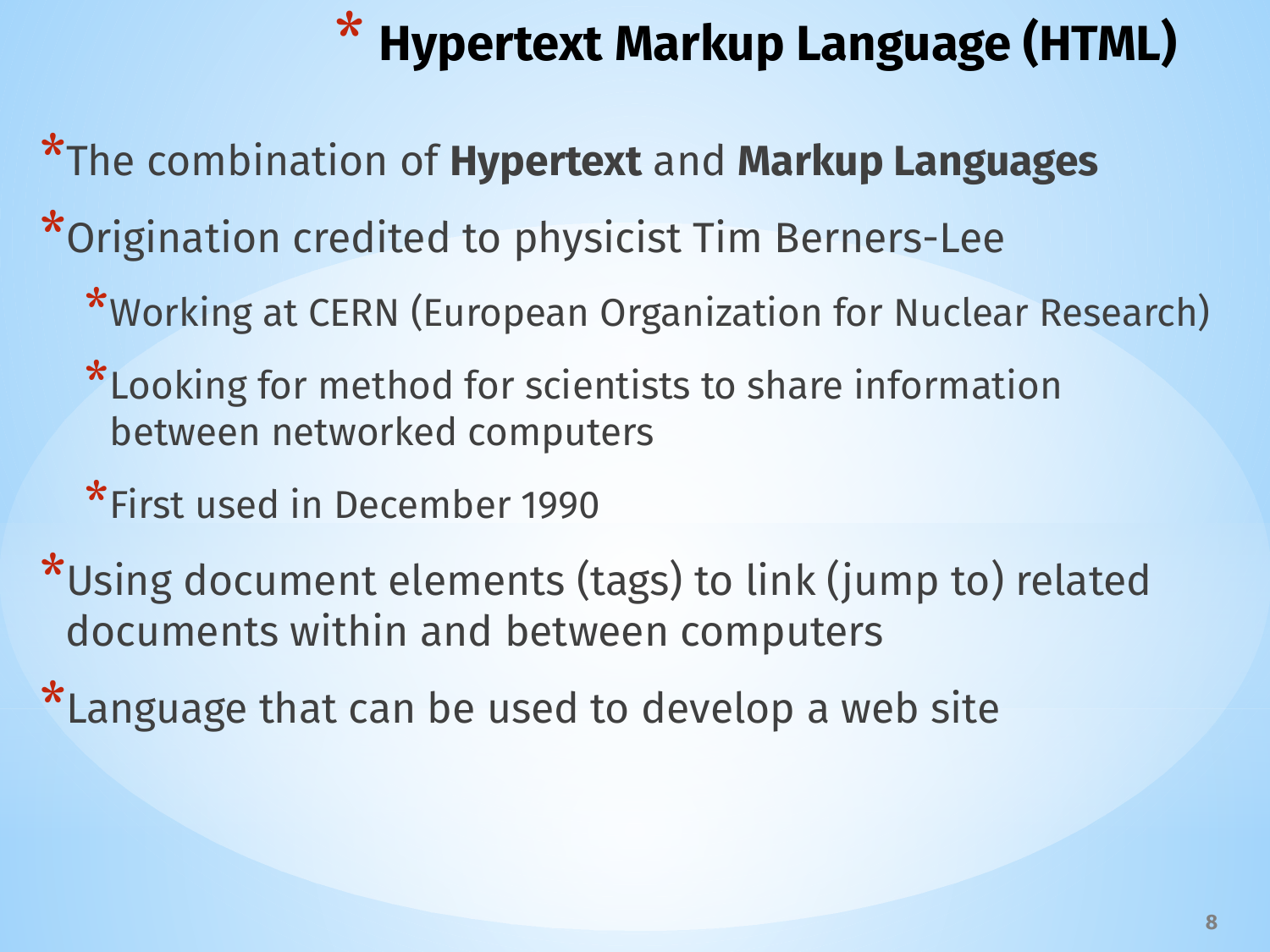

# Hypertext Markup Language (HTML)
The combination of Hypertext and Markup Languages
Origination credited to physicist Tim Berners-Lee
Working at CERN (European Organization for Nuclear Research)
Looking for method for scientists to share information between networked computers
First used in December 1990
Using document elements (tags) to link (jump to) related documents within and between computers
Language that can be used to develop a web site
8